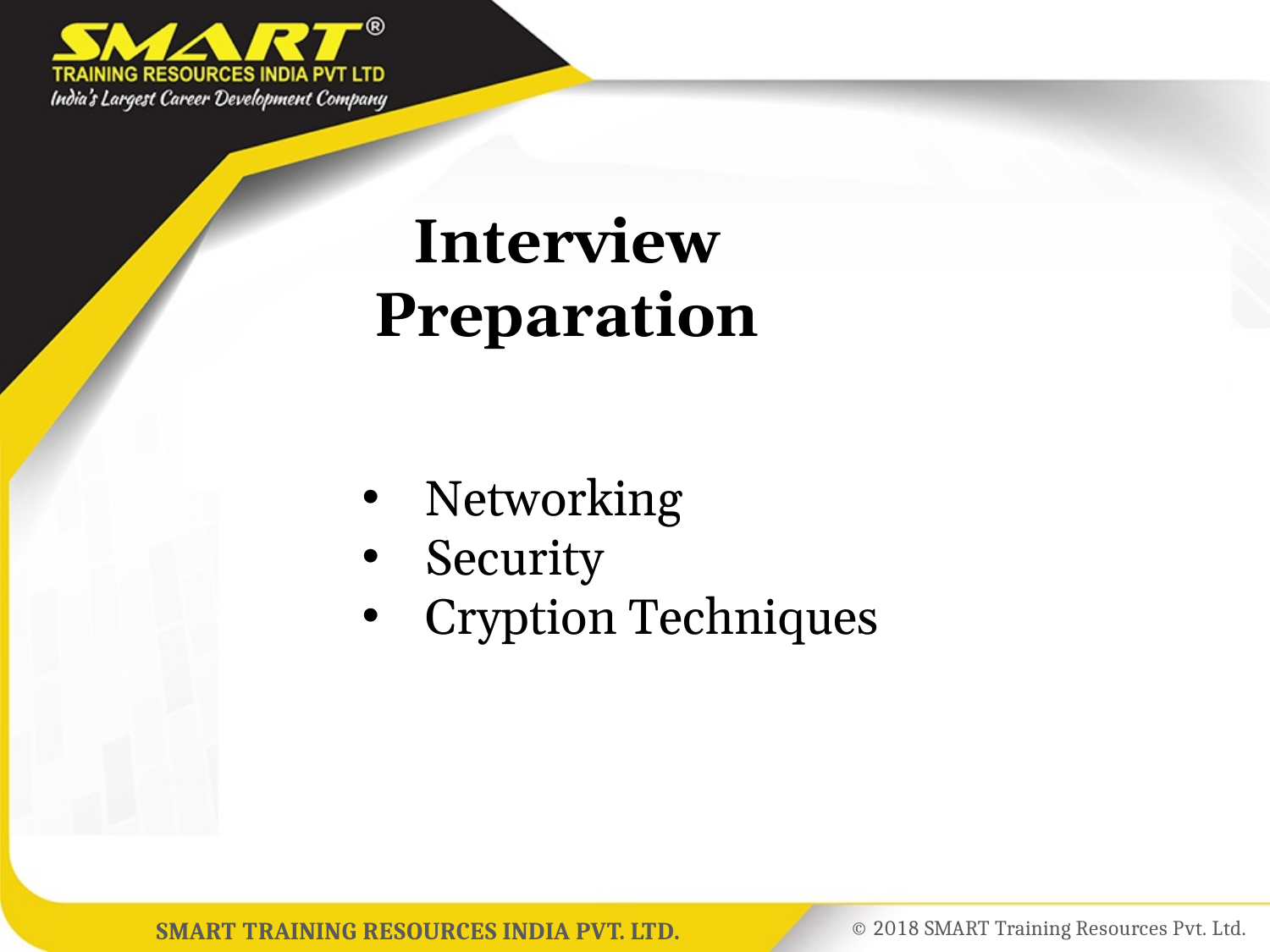

# Interview Preparation
Networking
Security
Cryption Techniques